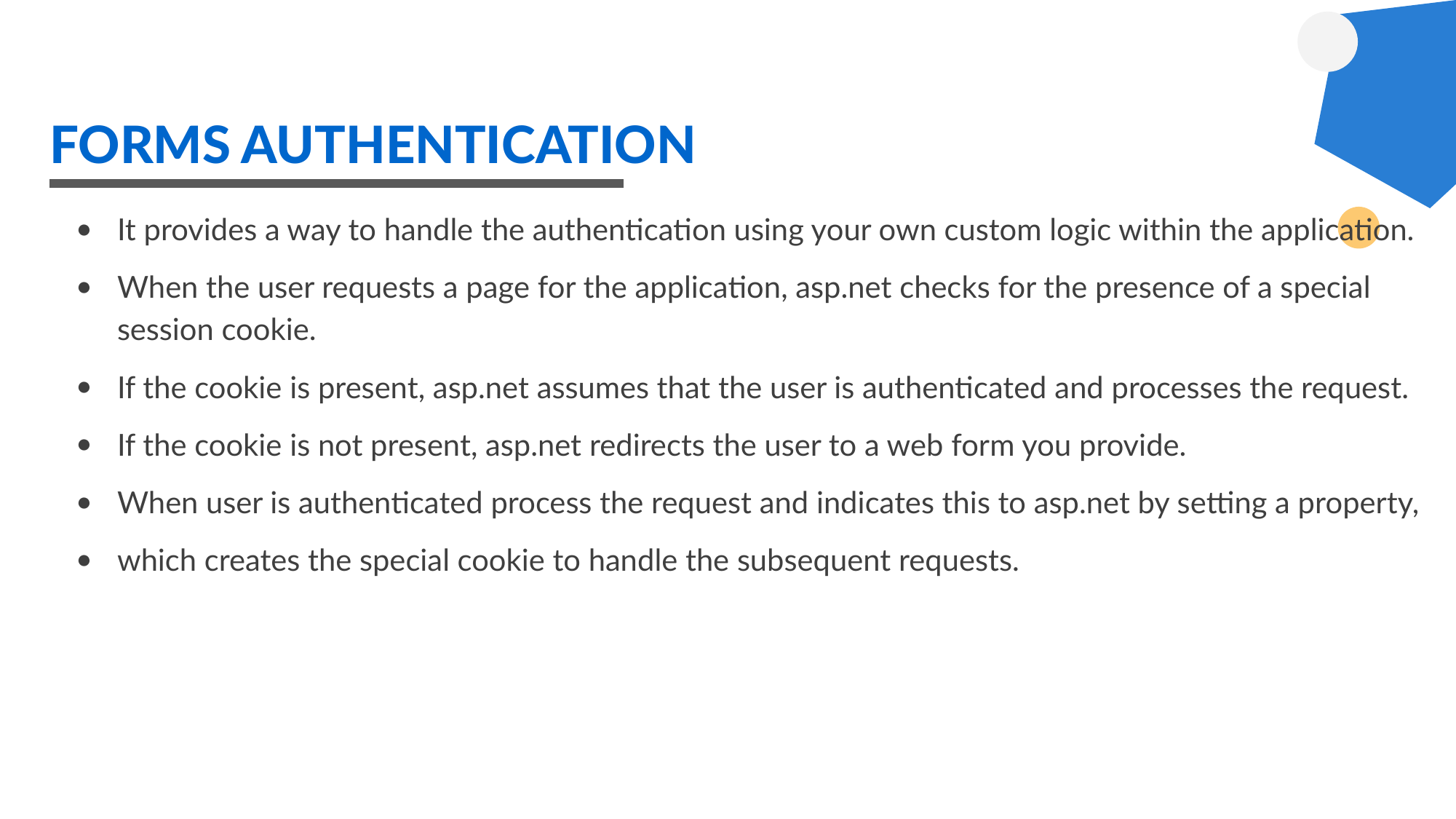

# FORMS AUTHENTICATION
It provides a way to handle the authentication using your own custom logic within the application.
When the user requests a page for the application, asp.net checks for the presence of a special session cookie.
If the cookie is present, asp.net assumes that the user is authenticated and processes the request.
If the cookie is not present, asp.net redirects the user to a web form you provide.
When user is authenticated process the request and indicates this to asp.net by setting a property,
which creates the special cookie to handle the subsequent requests.